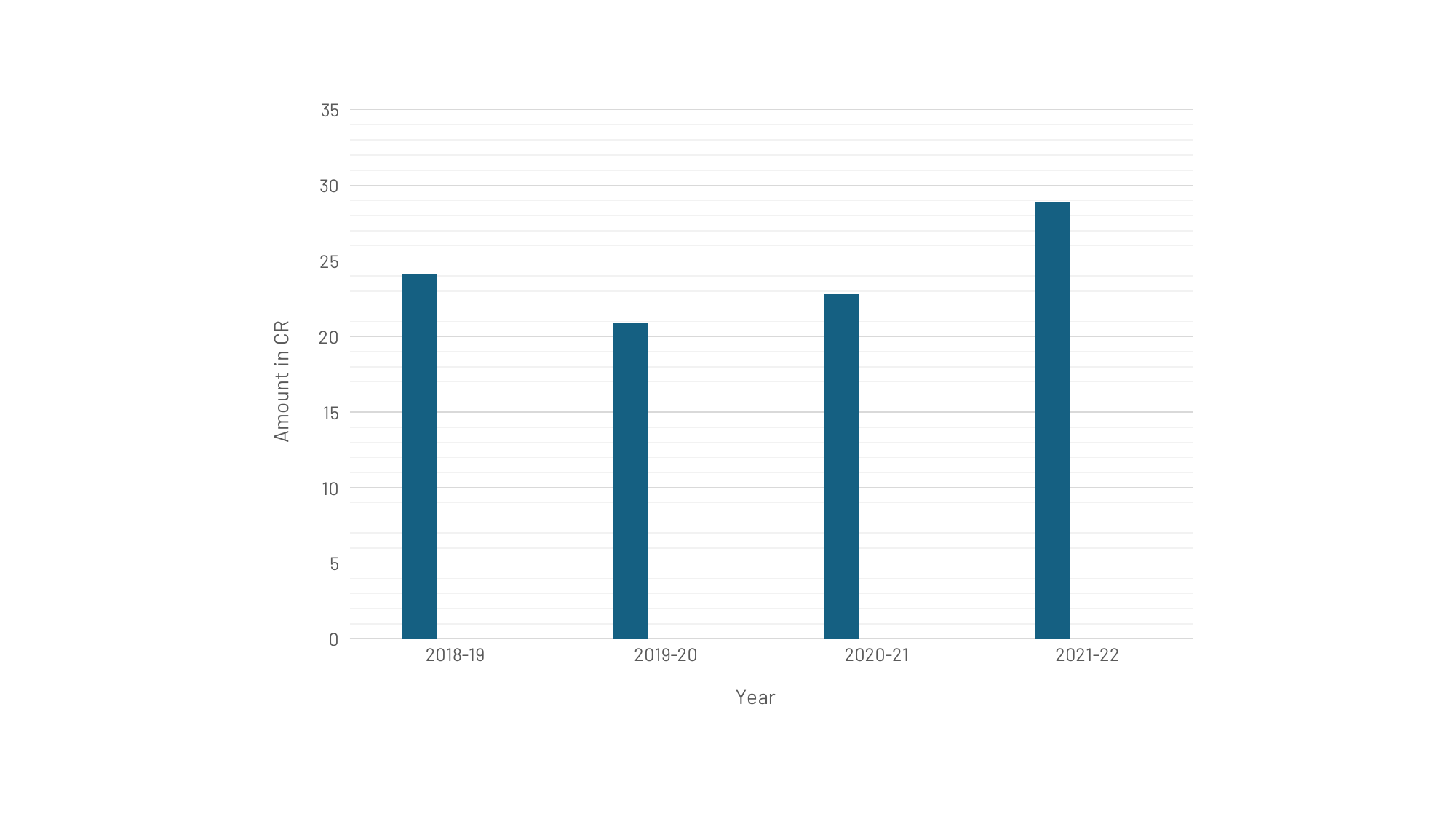

### Chart

| Category | CR | Column1 | Column2 |
|---|---|---|---|
| 2018-19 | 24.1 | None | None |
| 2019-20 | 20.9 | None | None |
| 2020-21 | 22.8 | None | None |
| 2021-22 | 28.9 | None | None |